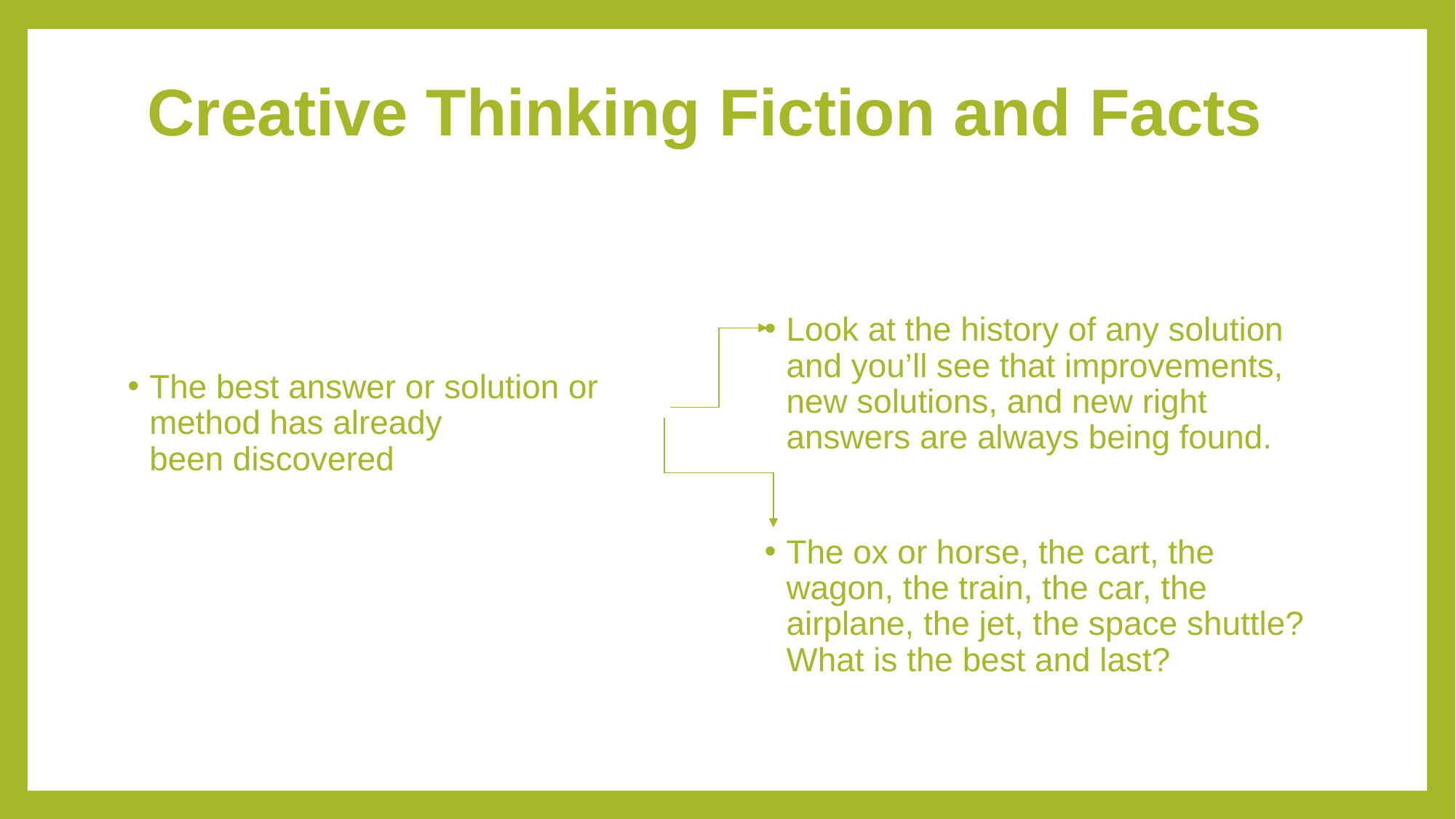

# Creative Thinking Fiction and Facts

The best answer or solution or method has already been discovered

Look at the history of any solution and you’ll see that improvements, new solutions, and new right answers are always being found.

The ox or horse, the cart, the wagon, the train, the car, the airplane, the jet, the space shuttle? What is the best and last?